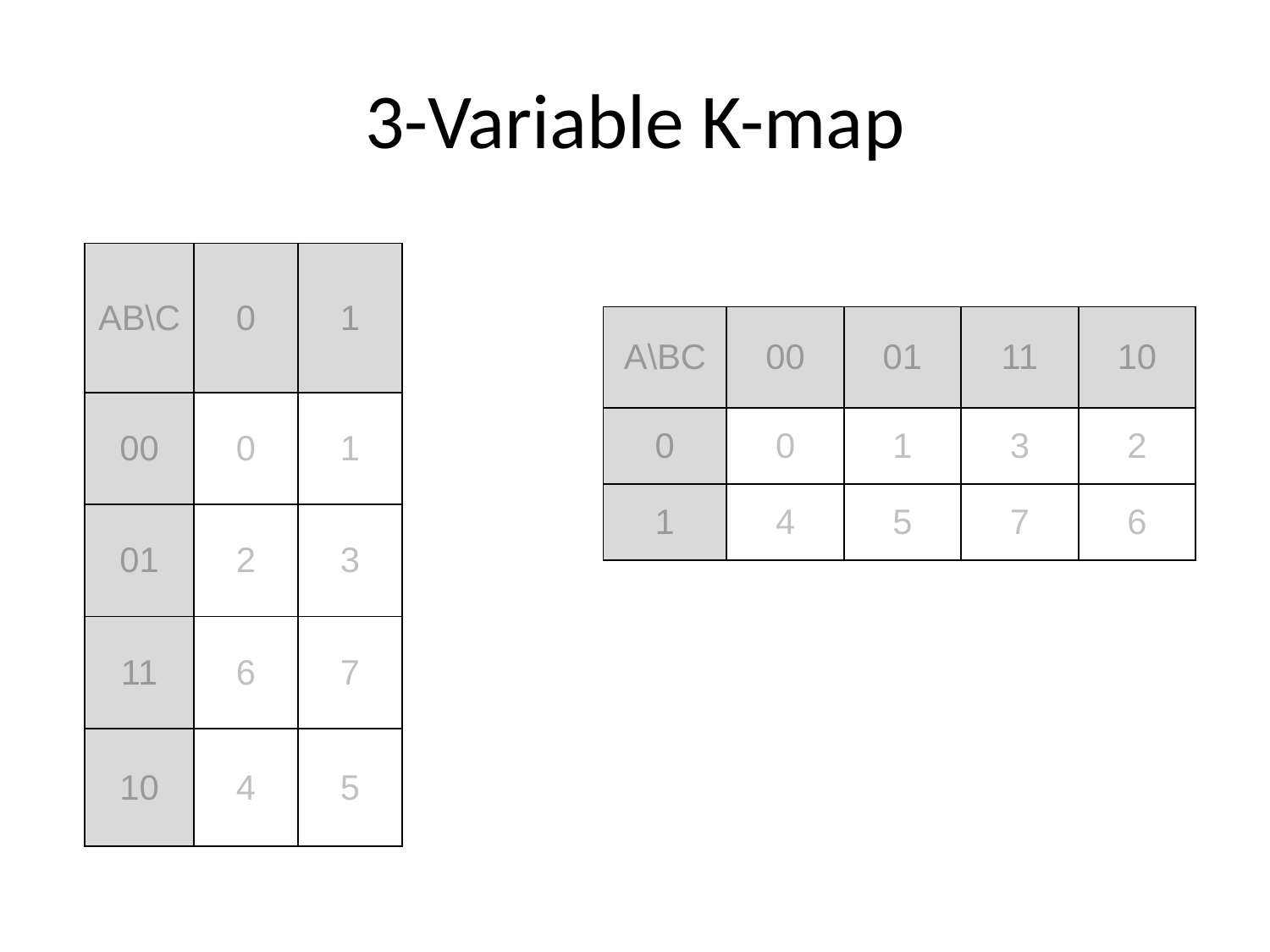

# 3-Variable K-map
| AB\C | 0 | 1 |
| --- | --- | --- |
| 00 | 0 | 1 |
| 01 | 2 | 3 |
| 11 | 6 | 7 |
| 10 | 4 | 5 |
| A\BC | 00 | 01 | 11 | 10 |
| --- | --- | --- | --- | --- |
| 0 | 0 | 1 | 3 | 2 |
| 1 | 4 | 5 | 7 | 6 |